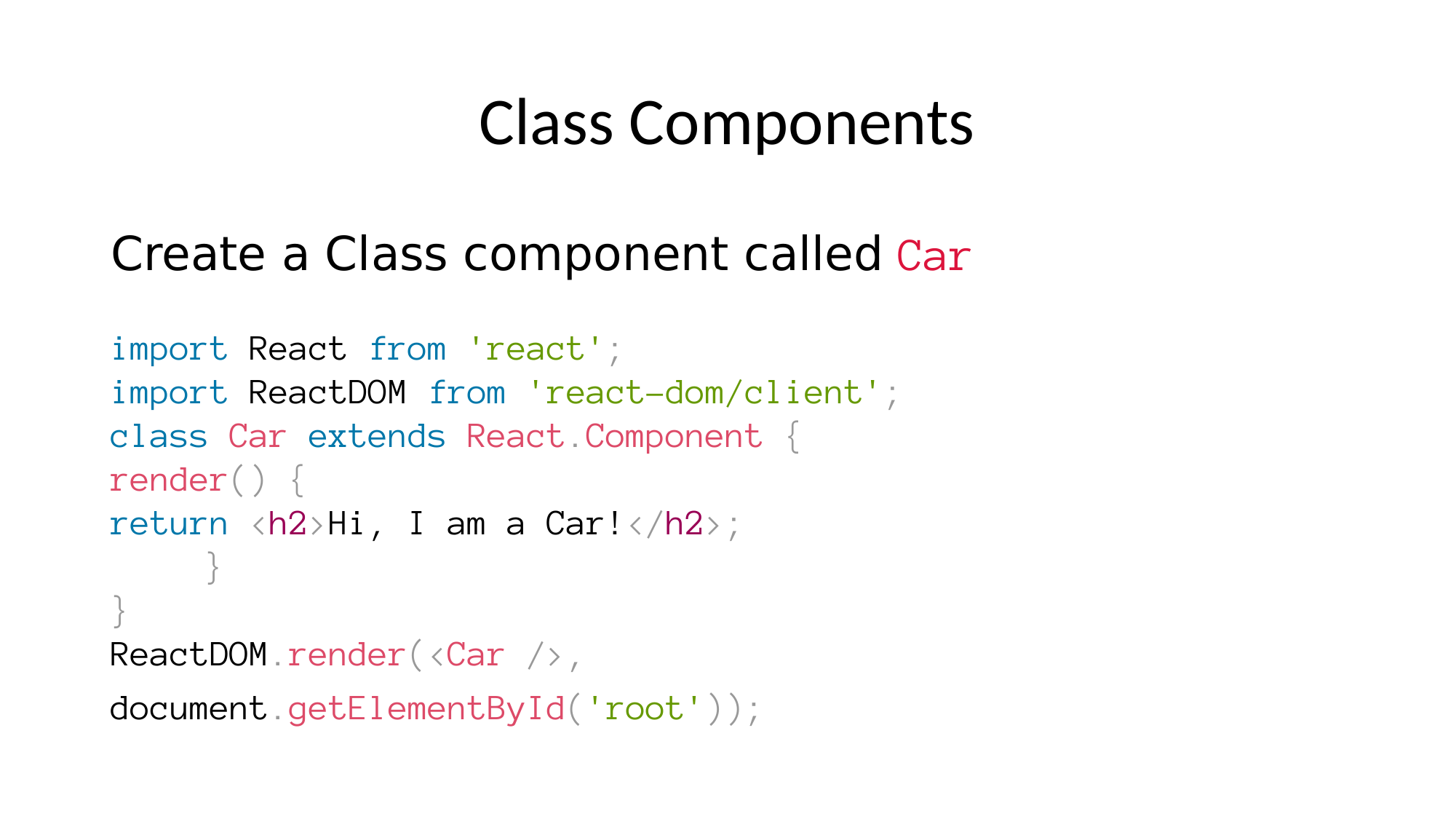

# Class Components
Create a Class component called Car

import React from 'react';
import ReactDOM from 'react-dom/client';
class Car extends React.Component {
render() {
return <h2>Hi, I am a Car!</h2>;
	}
}
ReactDOM.render(<Car />,
document.getElementById('root'));